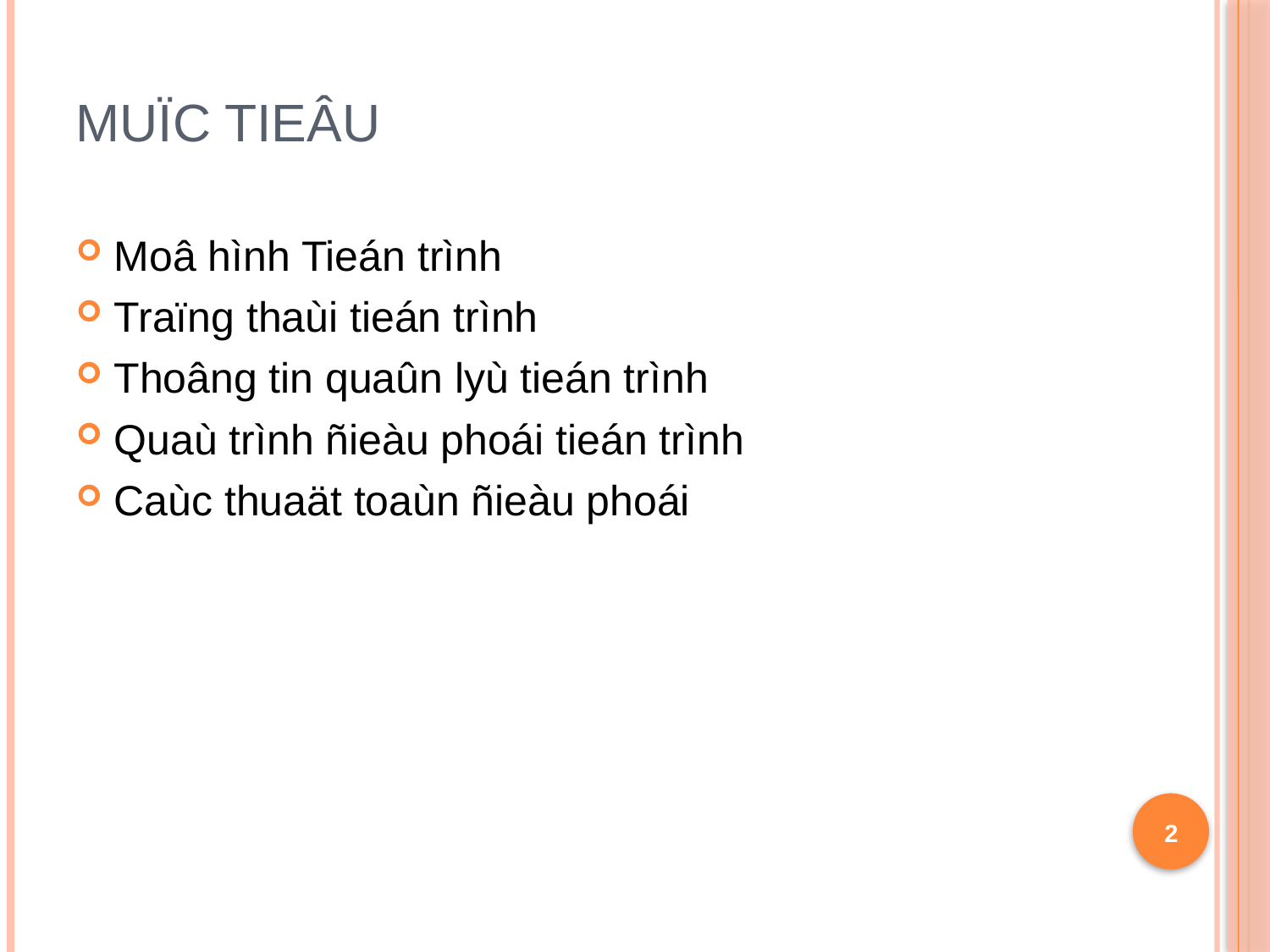

# Muïc tieâu
Moâ hình Tieán trình
Traïng thaùi tieán trình
Thoâng tin quaûn lyù tieán trình
Quaù trình ñieàu phoái tieán trình
Caùc thuaät toaùn ñieàu phoái
2